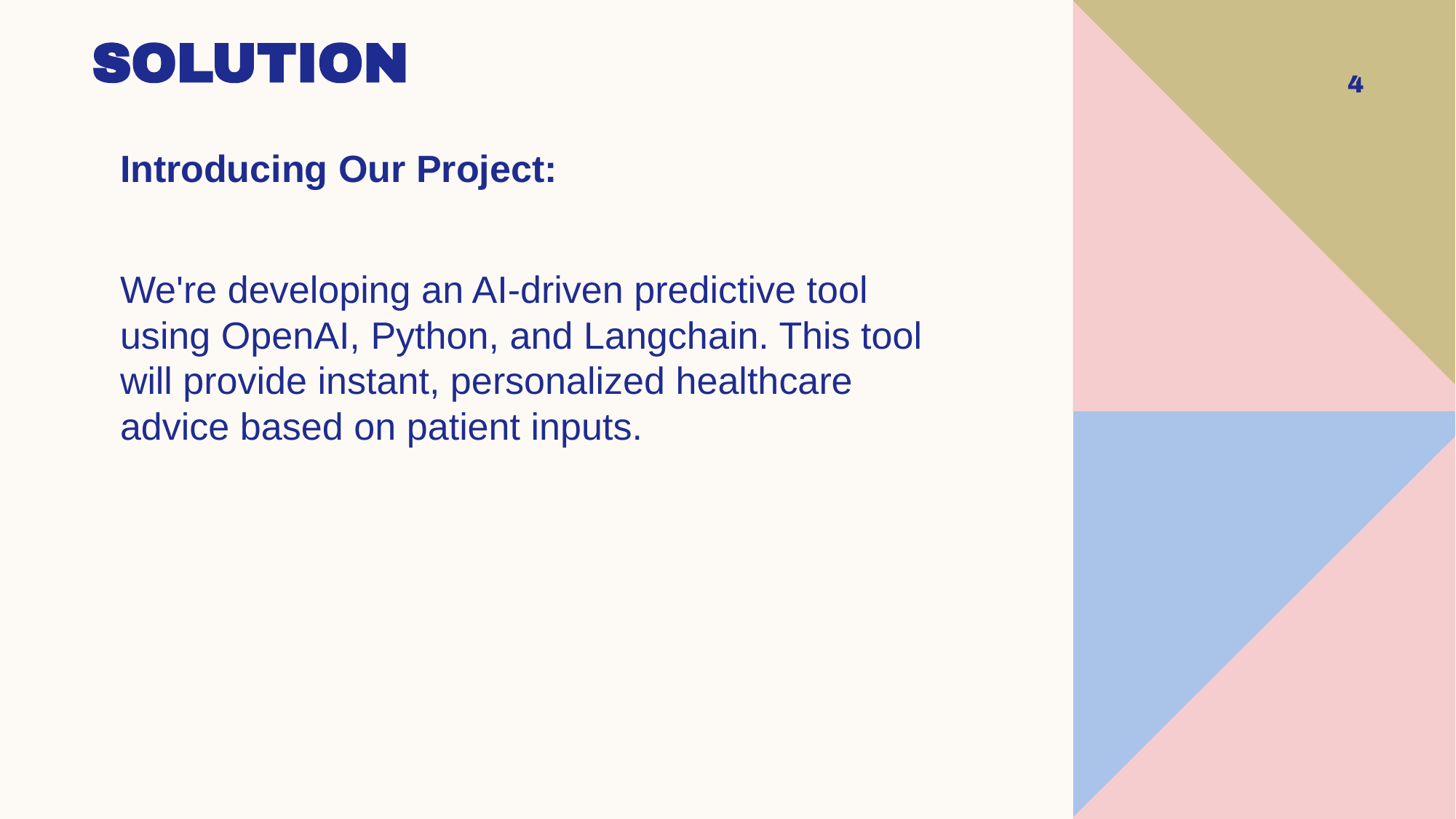

# Solution
4
Introducing Our Project:

We're developing an AI-driven predictive tool using OpenAI, Python, and Langchain. This tool will provide instant, personalized healthcare advice based on patient inputs.